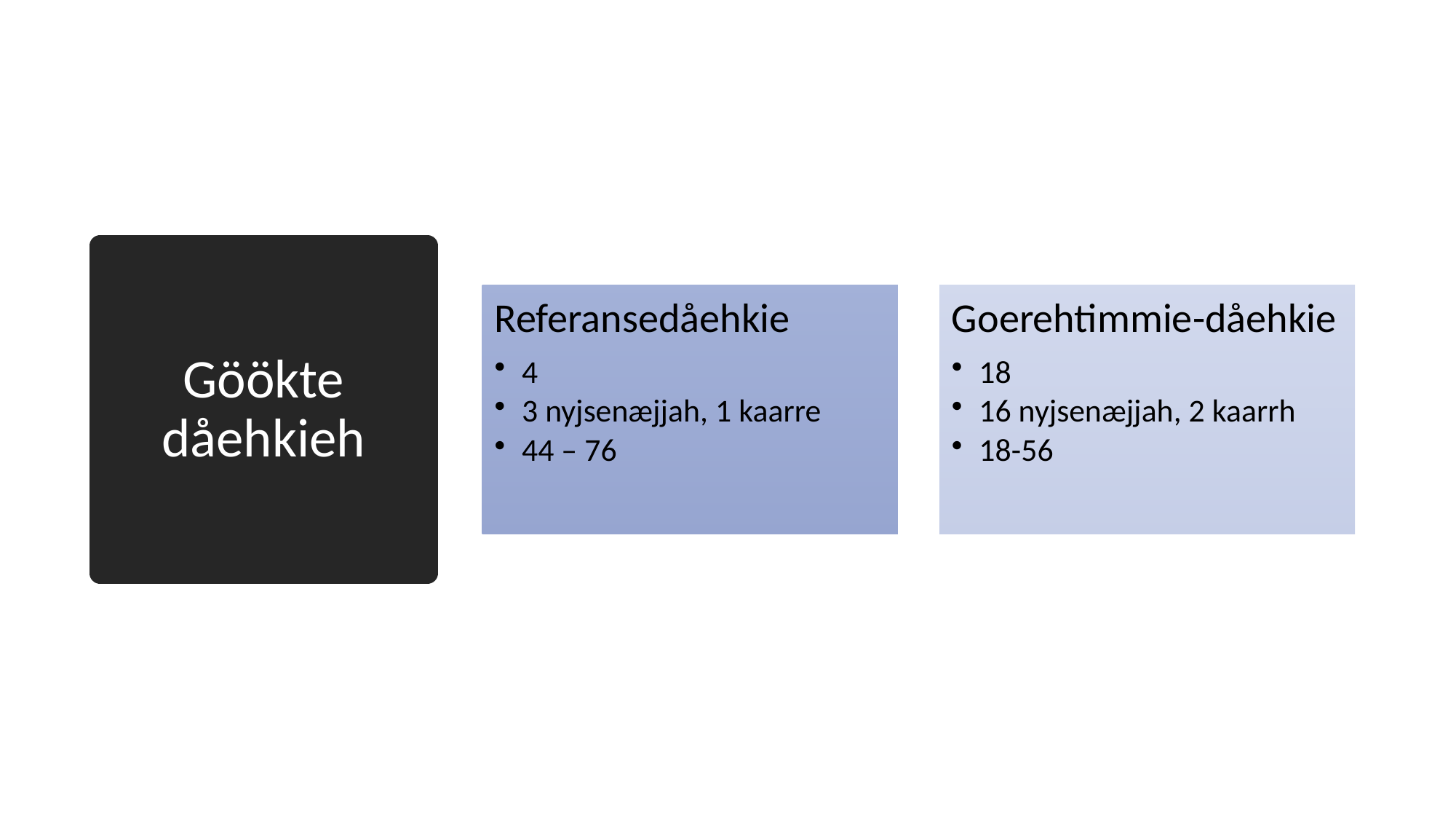

Referansedåehkie
4
3 nyjsenæjjah, 1 kaarre
44 – 76
Goerehtimmie-dåehkie
18
16 nyjsenæjjah, 2 kaarrh
18-56
# Göökte dåehkieh